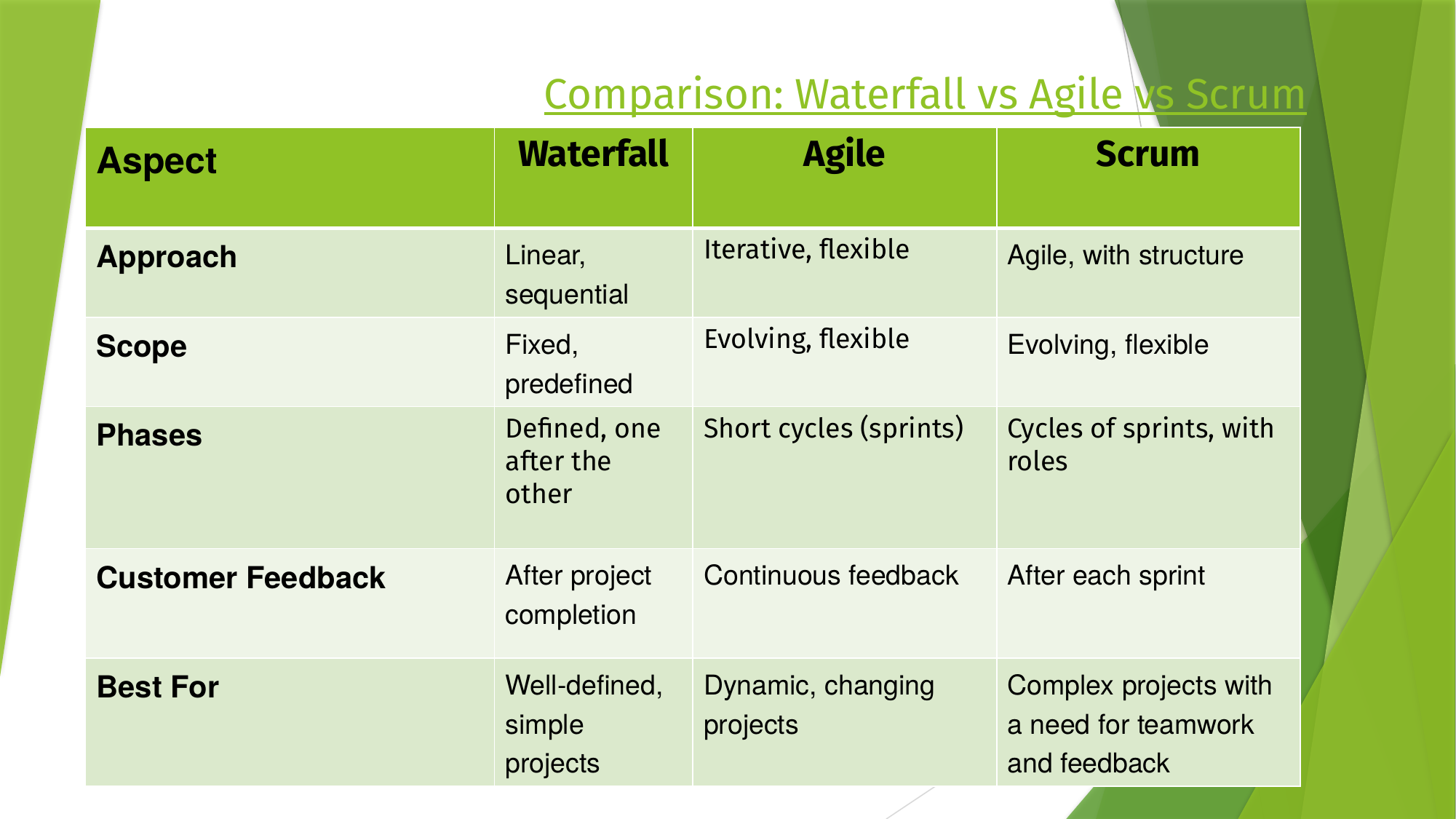

# Comparison: Waterfall vs Agile vs Scrum
| Aspect | Waterfall | Agile | Scrum |
| --- | --- | --- | --- |
| Approach | Linear, sequential | Iterative, flexible | Agile, with structure |
| Scope | Fixed, predefined | Evolving, flexible | Evolving, flexible |
| Phases | Defined, one after the other | Short cycles (sprints) | Cycles of sprints, with roles |
| Customer Feedback | After project completion | Continuous feedback | After each sprint |
| Best For | Well-defined, simple projects | Dynamic, changing projects | Complex projects with a need for teamwork and feedback |